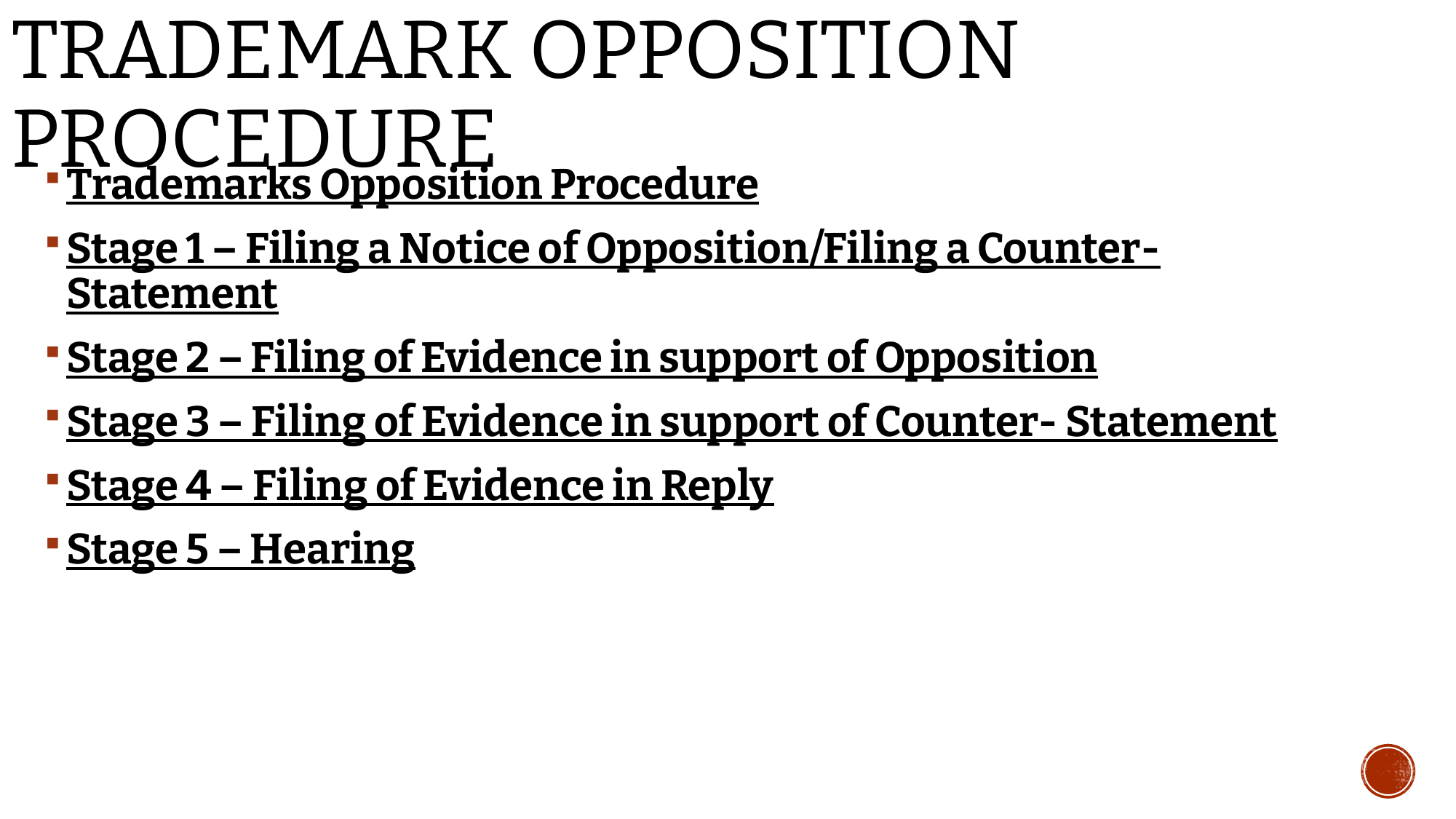

# Trademark opposition procedure
Trademarks Opposition Procedure
Stage 1 – Filing a Notice of Opposition/Filing a Counter-Statement
Stage 2 – Filing of Evidence in support of Opposition
Stage 3 – Filing of Evidence in support of Counter- Statement
Stage 4 – Filing of Evidence in Reply
Stage 5 – Hearing